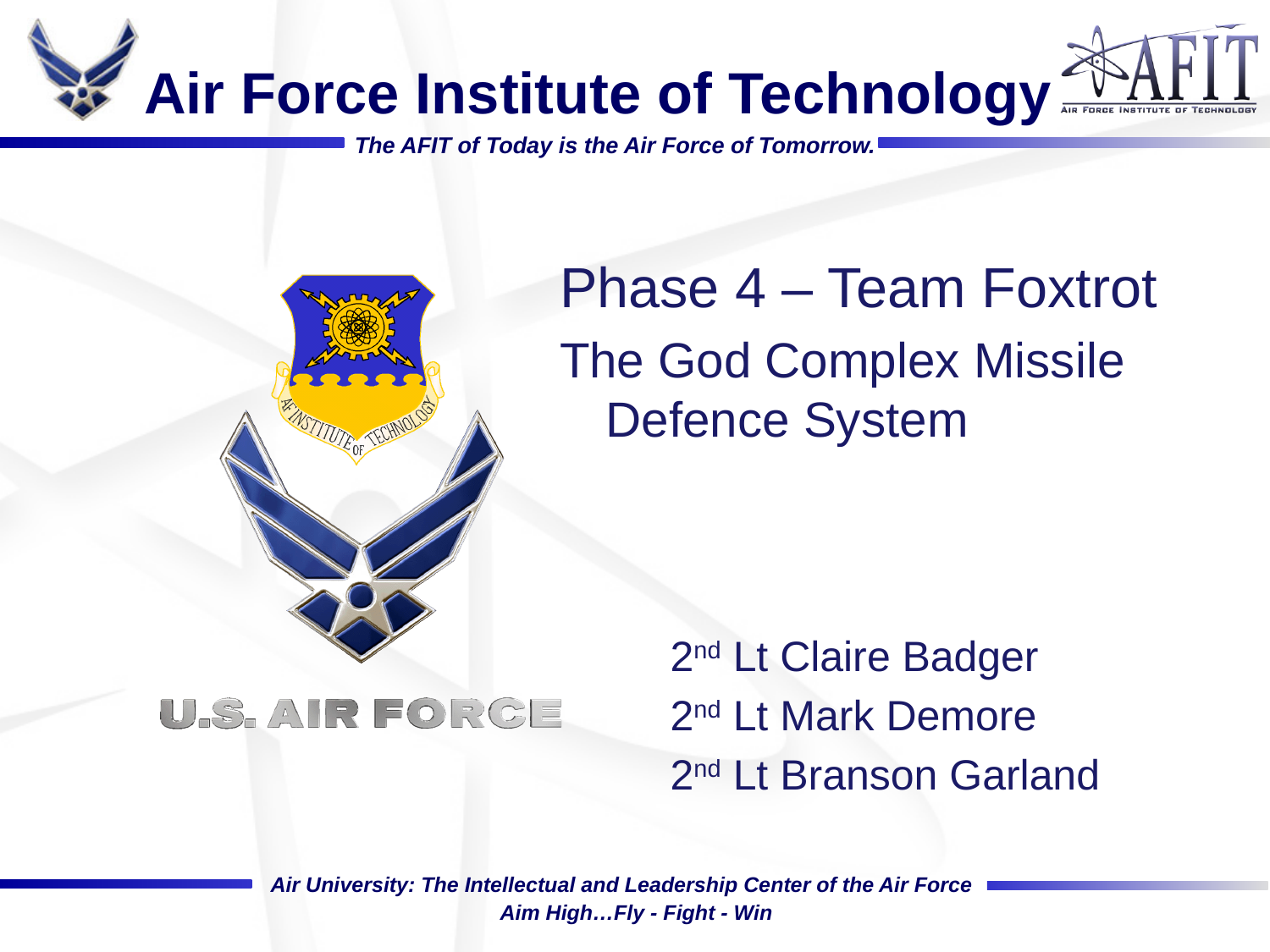

Phase 4 – Team Foxtrot
The God Complex Missile Defence System
2nd Lt Claire Badger
2nd Lt Mark Demore
2nd Lt Branson Garland